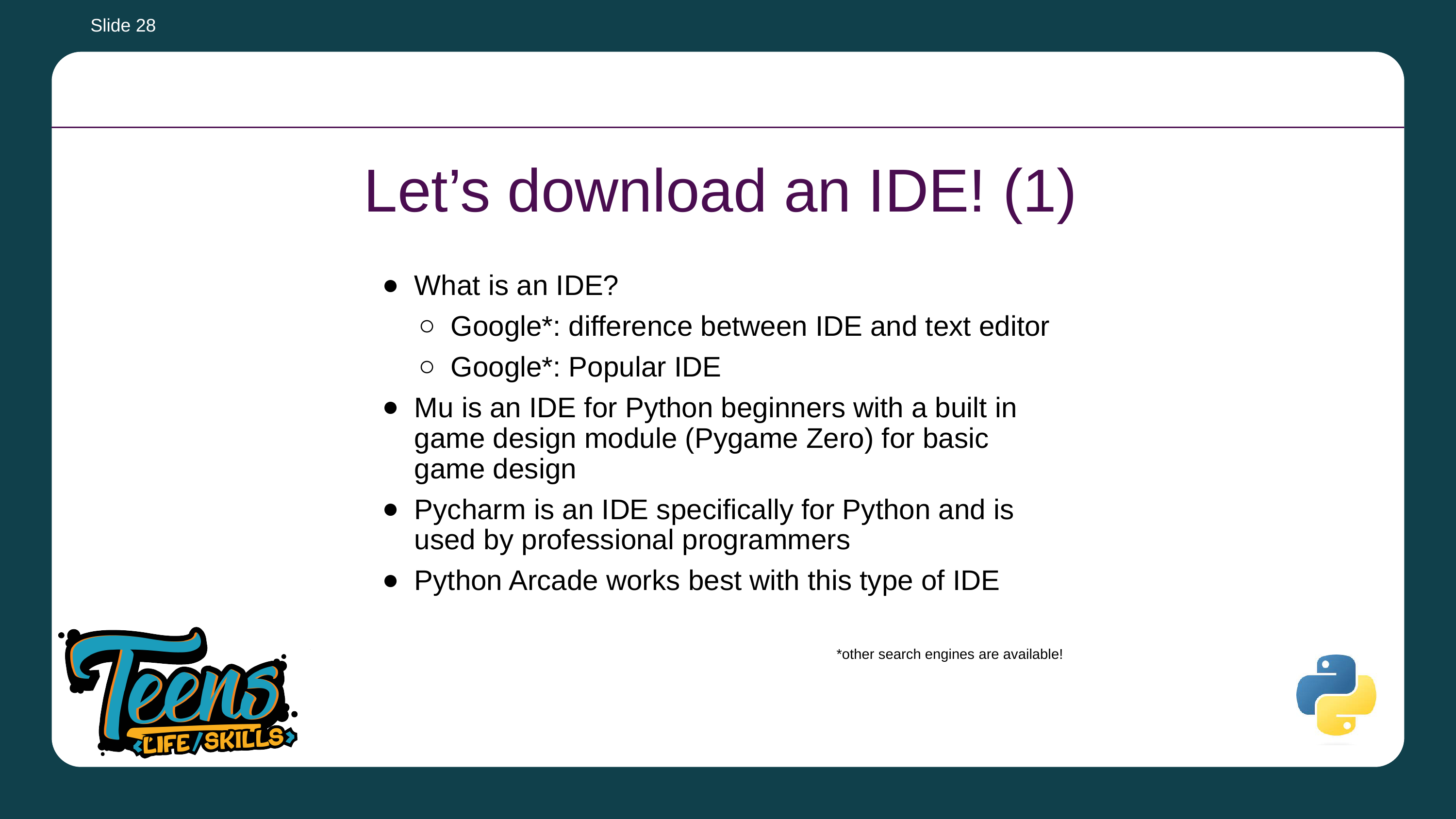

Slide 28

# Let’s download an IDE! (1)
What is an IDE?
Google*: difference between IDE and text editor
Google*: Popular IDE
Mu is an IDE for Python beginners with a built in game design module (Pygame Zero) for basic game design
Pycharm is an IDE specifically for Python and is used by professional programmers
Python Arcade works best with this type of IDE

*other search engines are available!